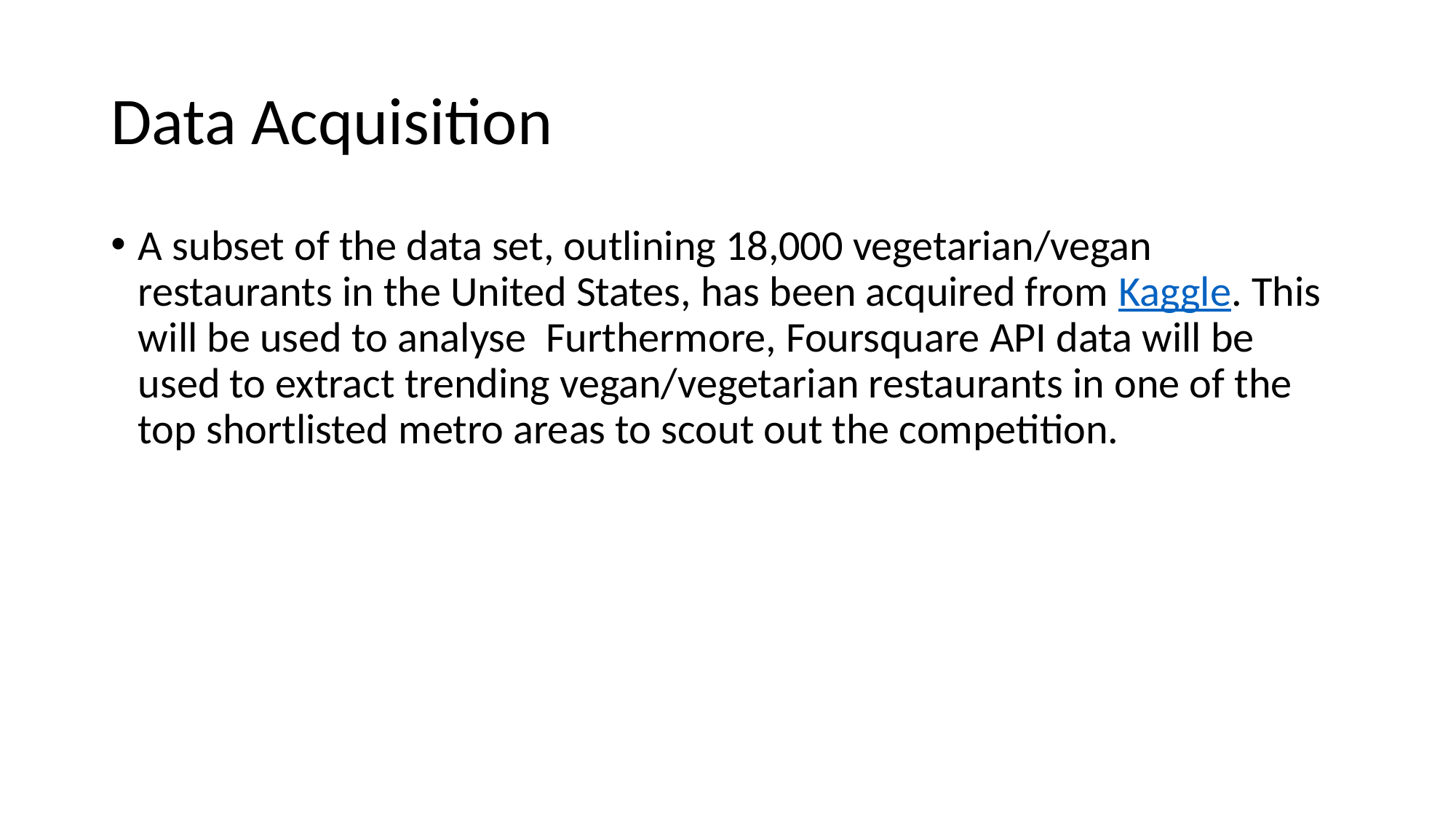

# Data Acquisition
A subset of the data set, outlining 18,000 vegetarian/vegan restaurants in the United States, has been acquired from Kaggle. This will be used to analyse  Furthermore, Foursquare API data will be used to extract trending vegan/vegetarian restaurants in one of the top shortlisted metro areas to scout out the competition.